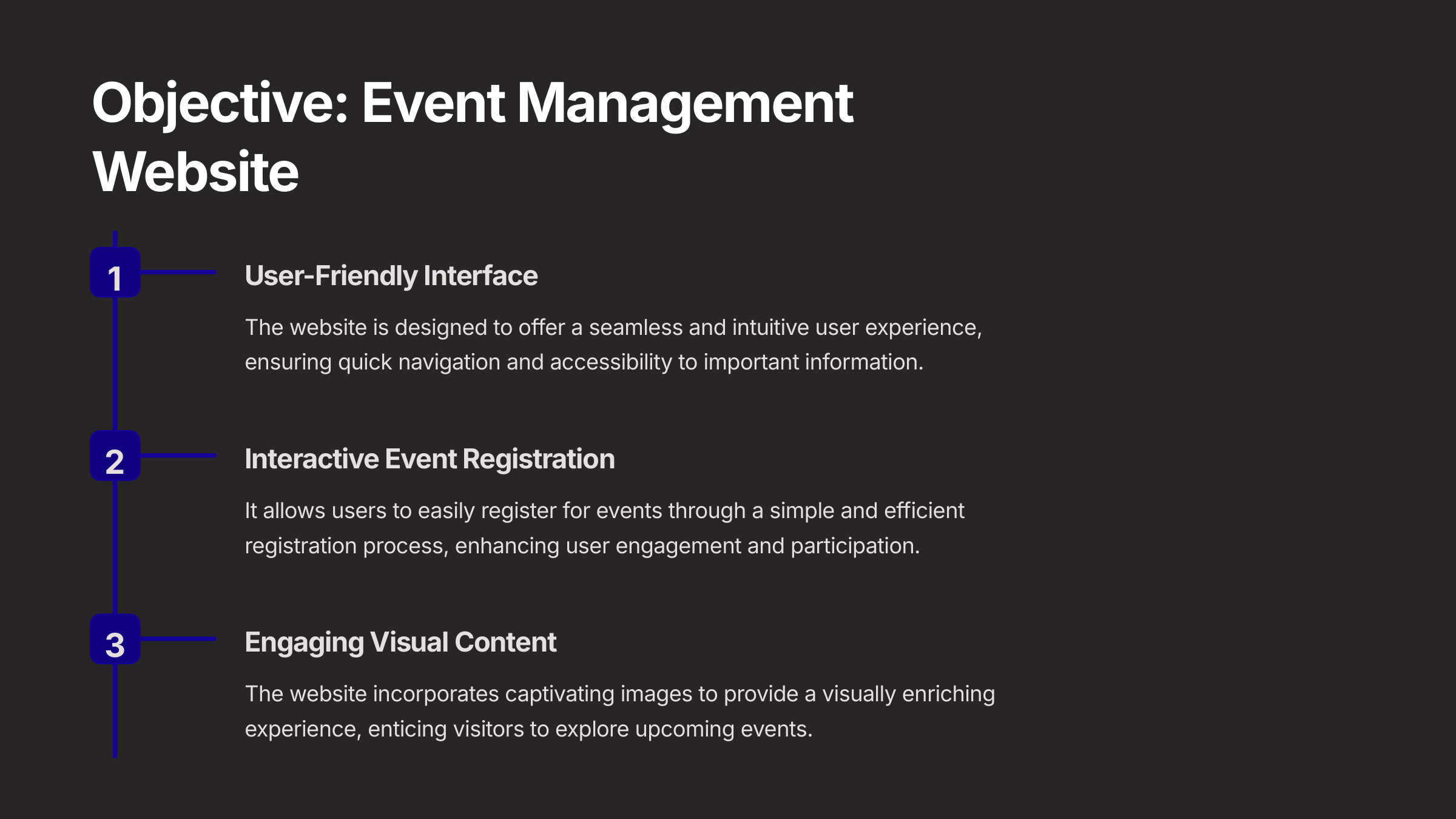

Objective: Event Management Website

1
User-Friendly Interface

The website is designed to offer a seamless and intuitive user experience, ensuring quick navigation and accessibility to important information.

2
Interactive Event Registration

It allows users to easily register for events through a simple and efficient registration process, enhancing user engagement and participation.

3
Engaging Visual Content

The website incorporates captivating images to provide a visually enriching experience, enticing visitors to explore upcoming events.